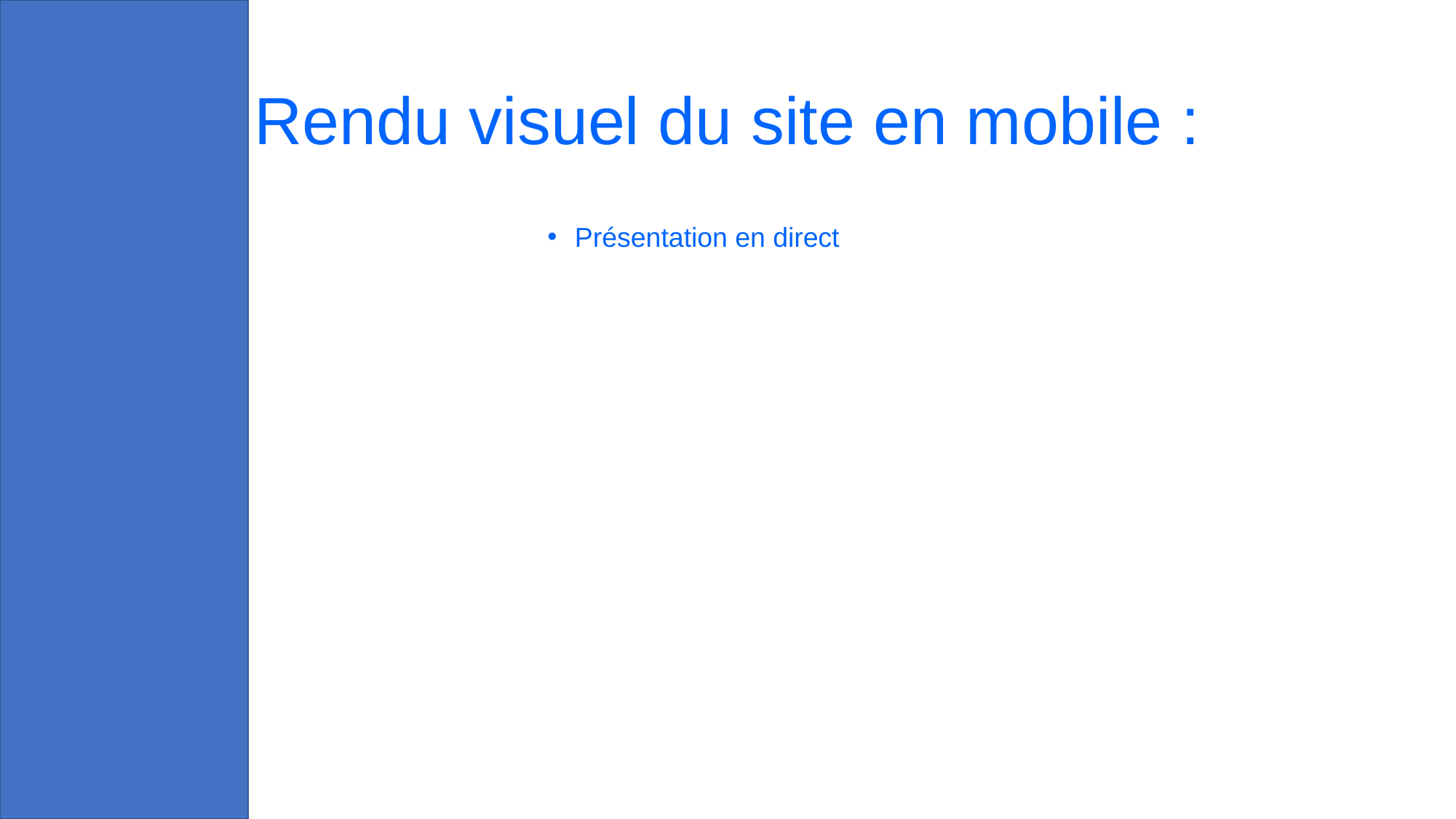

# Rendu visuel du site en mobile :
Présentation en direct